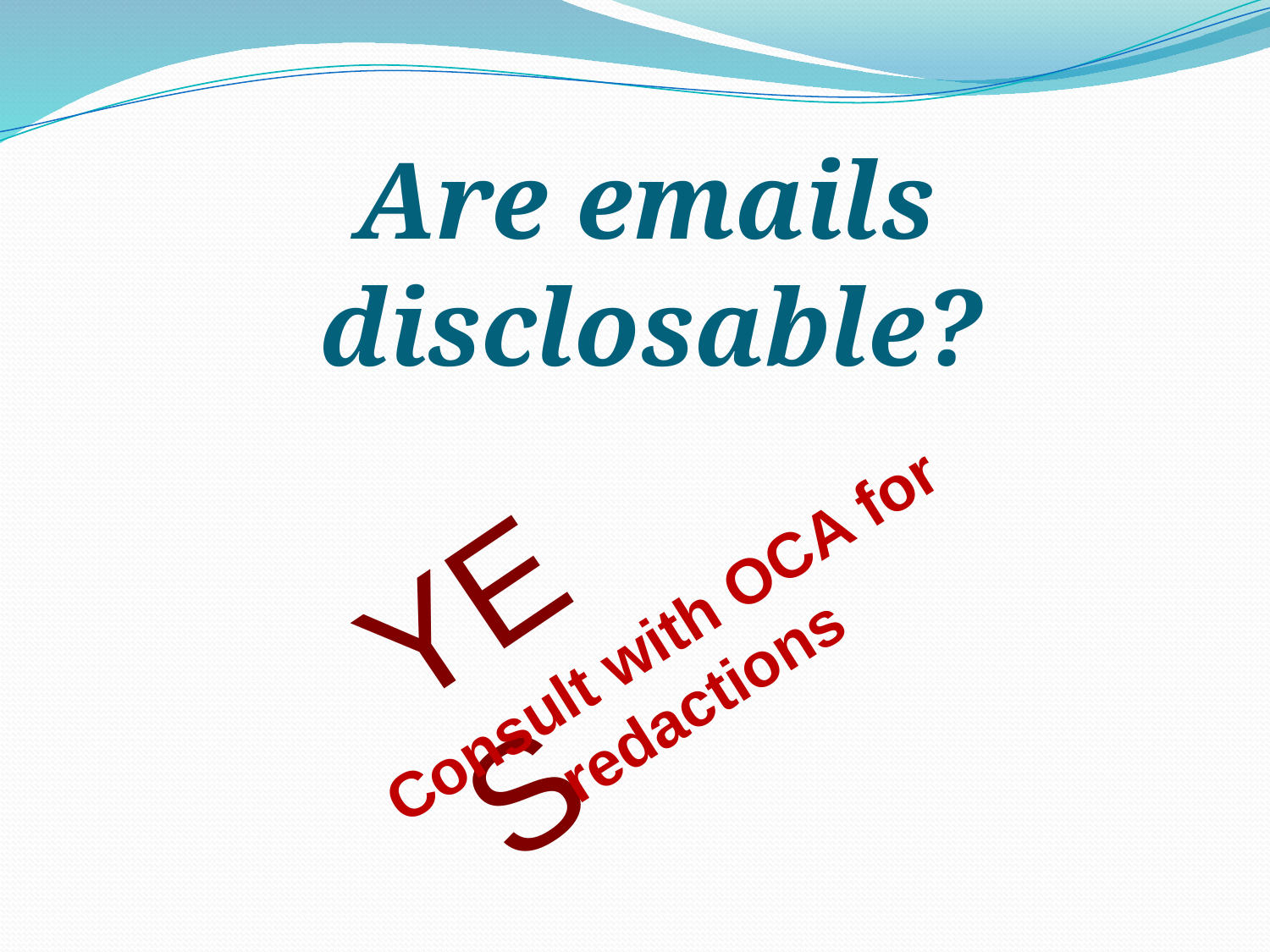

Are emails disclosable?
YES
Consult with OCA for redactions